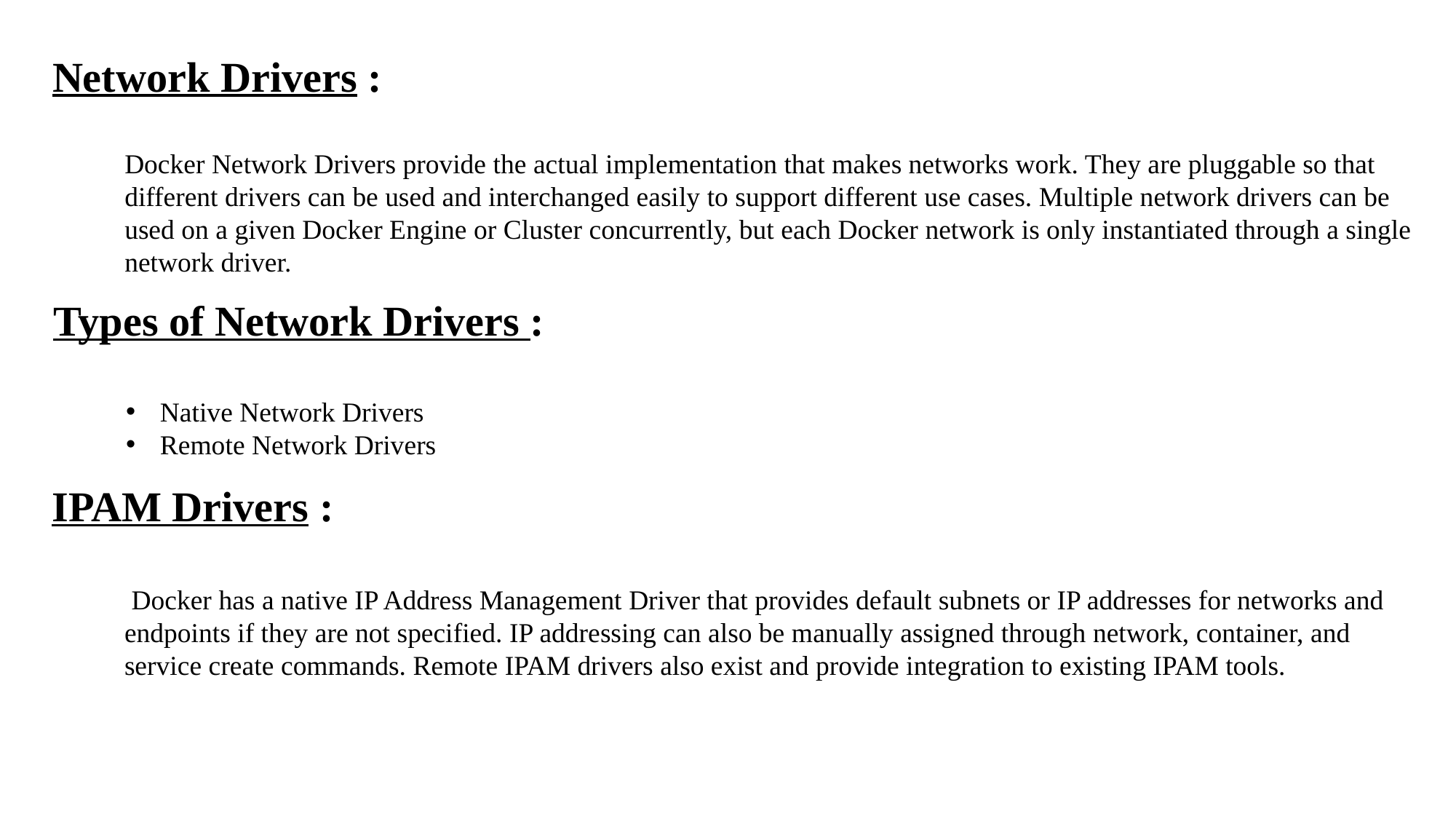

Network Drivers :
Docker Network Drivers provide the actual implementation that makes networks work. They are pluggable so that different drivers can be used and interchanged easily to support different use cases. Multiple network drivers can be used on a given Docker Engine or Cluster concurrently, but each Docker network is only instantiated through a single network driver.
Types of Network Drivers :
Native Network Drivers
Remote Network Drivers
IPAM Drivers :
 Docker has a native IP Address Management Driver that provides default subnets or IP addresses for networks and endpoints if they are not specified. IP addressing can also be manually assigned through network, container, and service create commands. Remote IPAM drivers also exist and provide integration to existing IPAM tools.